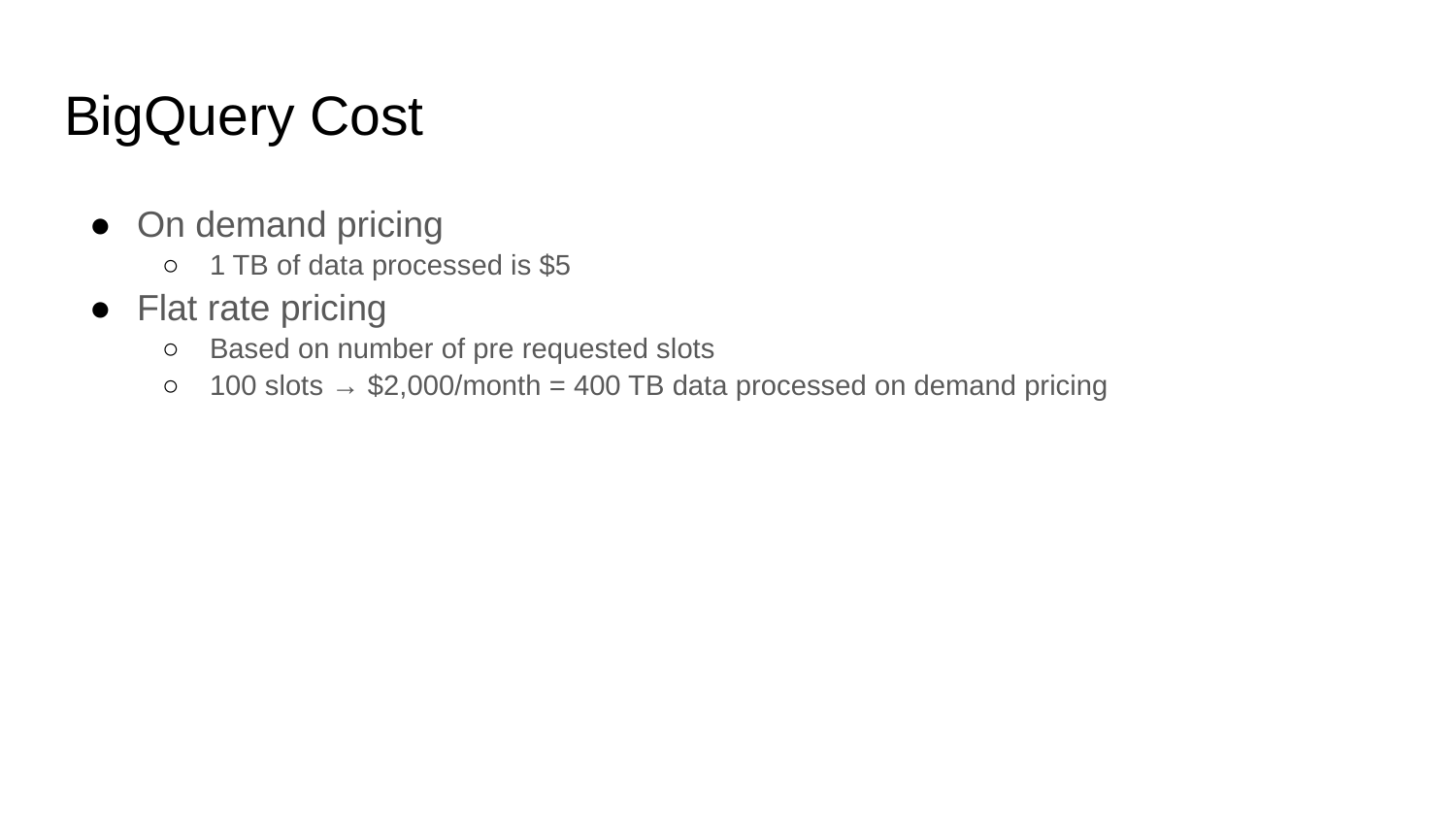

# BigQuery Cost
On demand pricing
1 TB of data processed is $5
Flat rate pricing
Based on number of pre requested slots
100 slots → $2,000/month = 400 TB data processed on demand pricing